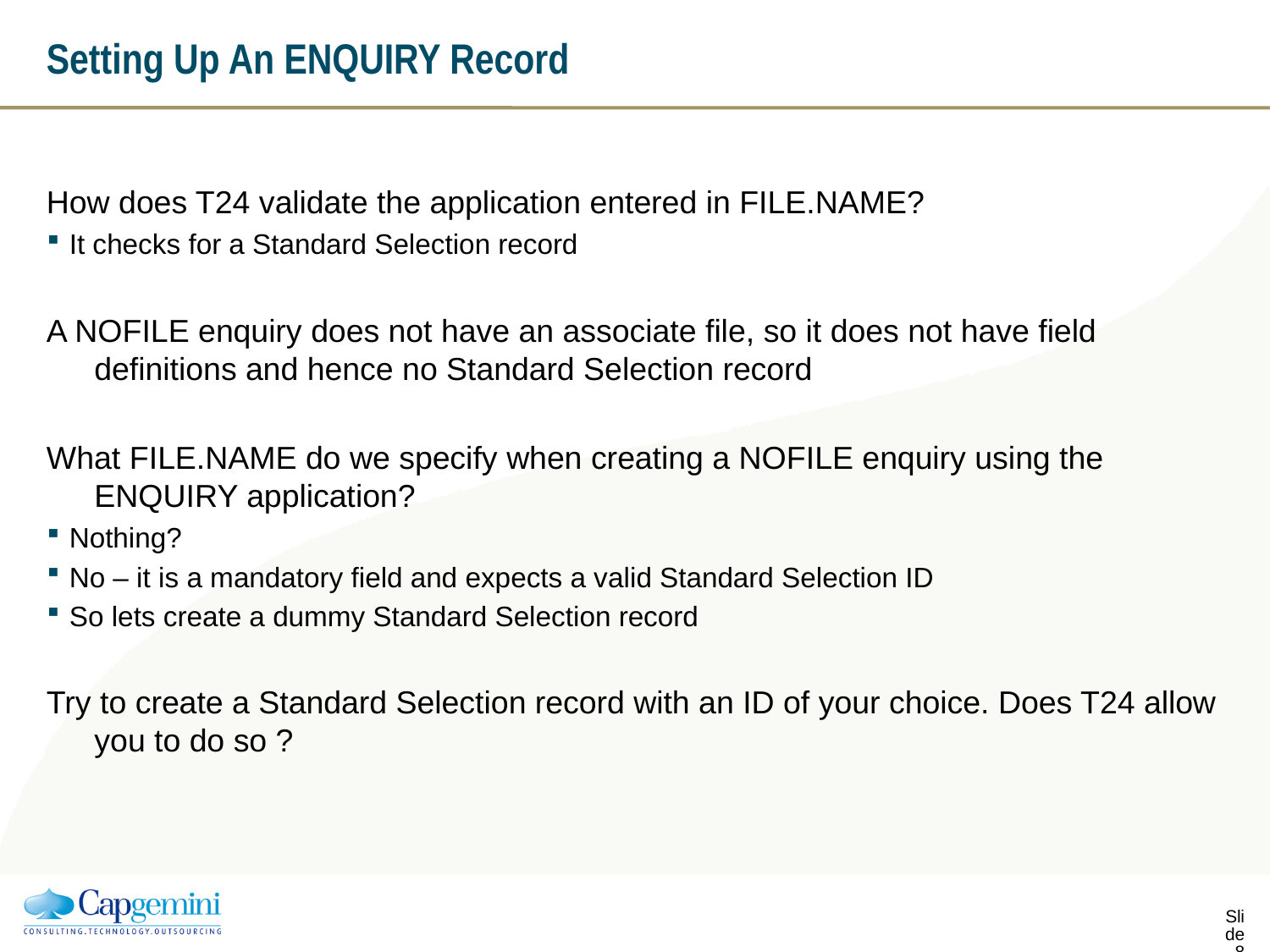

# Setting Up An ENQUIRY Record
How does T24 validate the application entered in FILE.NAME?
It checks for a Standard Selection record

A NOFILE enquiry does not have an associate file, so it does not have field definitions and hence no Standard Selection record

What FILE.NAME do we specify when creating a NOFILE enquiry using the ENQUIRY application?
Nothing?
No – it is a mandatory field and expects a valid Standard Selection ID
So lets create a dummy Standard Selection record

Try to create a Standard Selection record with an ID of your choice. Does T24 allow you to do so ?
Slide 8